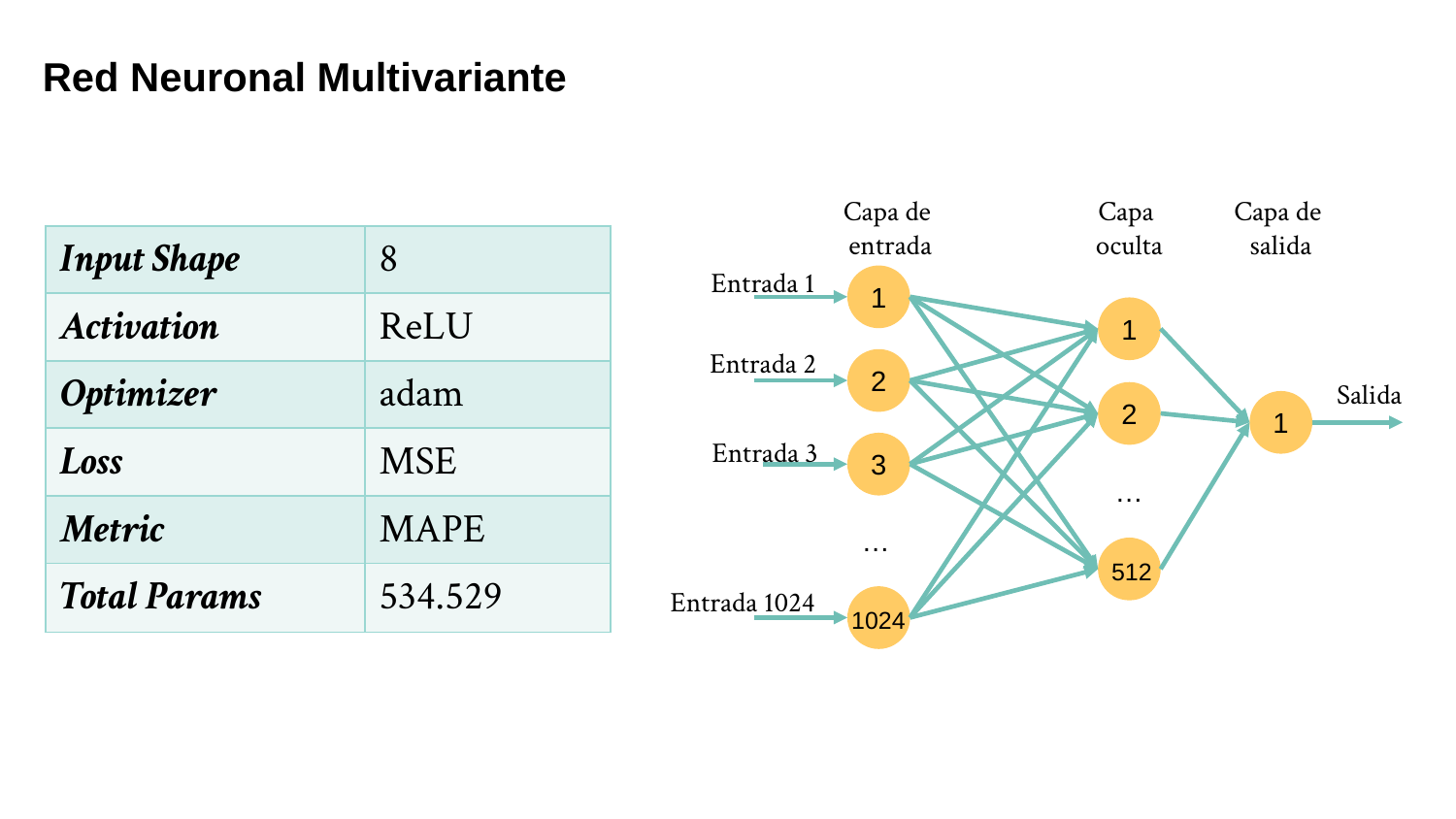

Red Neuronal Multivariante
Capa de
entrada
Capa
oculta
Capa de
salida
| Input Shape | 8 |
| --- | --- |
| Activation | ReLU |
| Optimizer | adam |
| Loss | MSE |
| Metric | MAPE |
| Total Params | 534.529 |
Entrada 1
1
1
Entrada 2
2
Salida
2
1
Entrada 3
3
…
…

512
Entrada 1024

1024